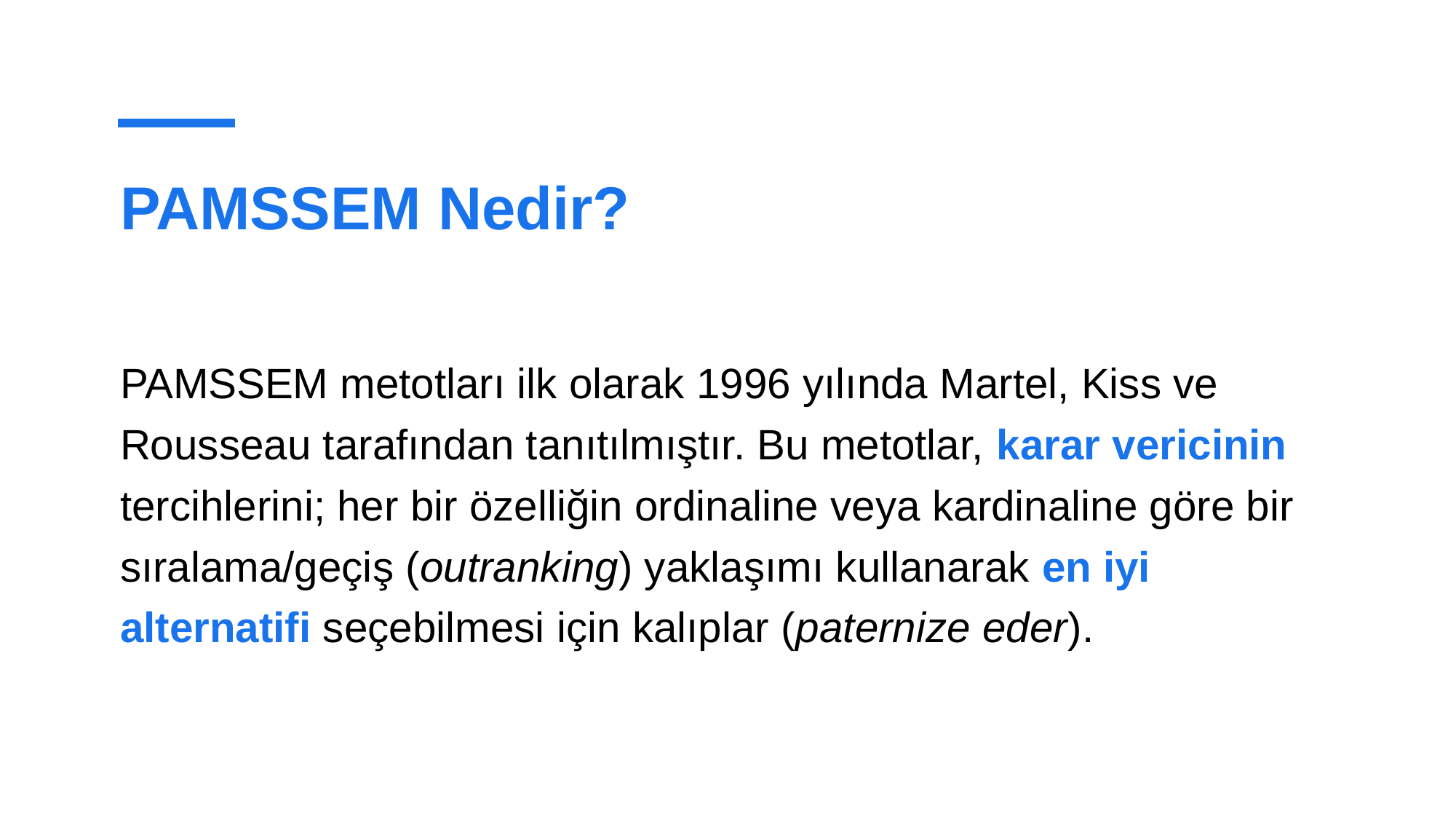

# PAMSSEM Nedir?
PAMSSEM metotları ilk olarak 1996 yılında Martel, Kiss ve Rousseau tarafından tanıtılmıştır. Bu metotlar, karar vericinin tercihlerini; her bir özelliğin ordinaline veya kardinaline göre bir sıralama/geçiş (outranking) yaklaşımı kullanarak en iyi alternatifi seçebilmesi için kalıplar (paternize eder).